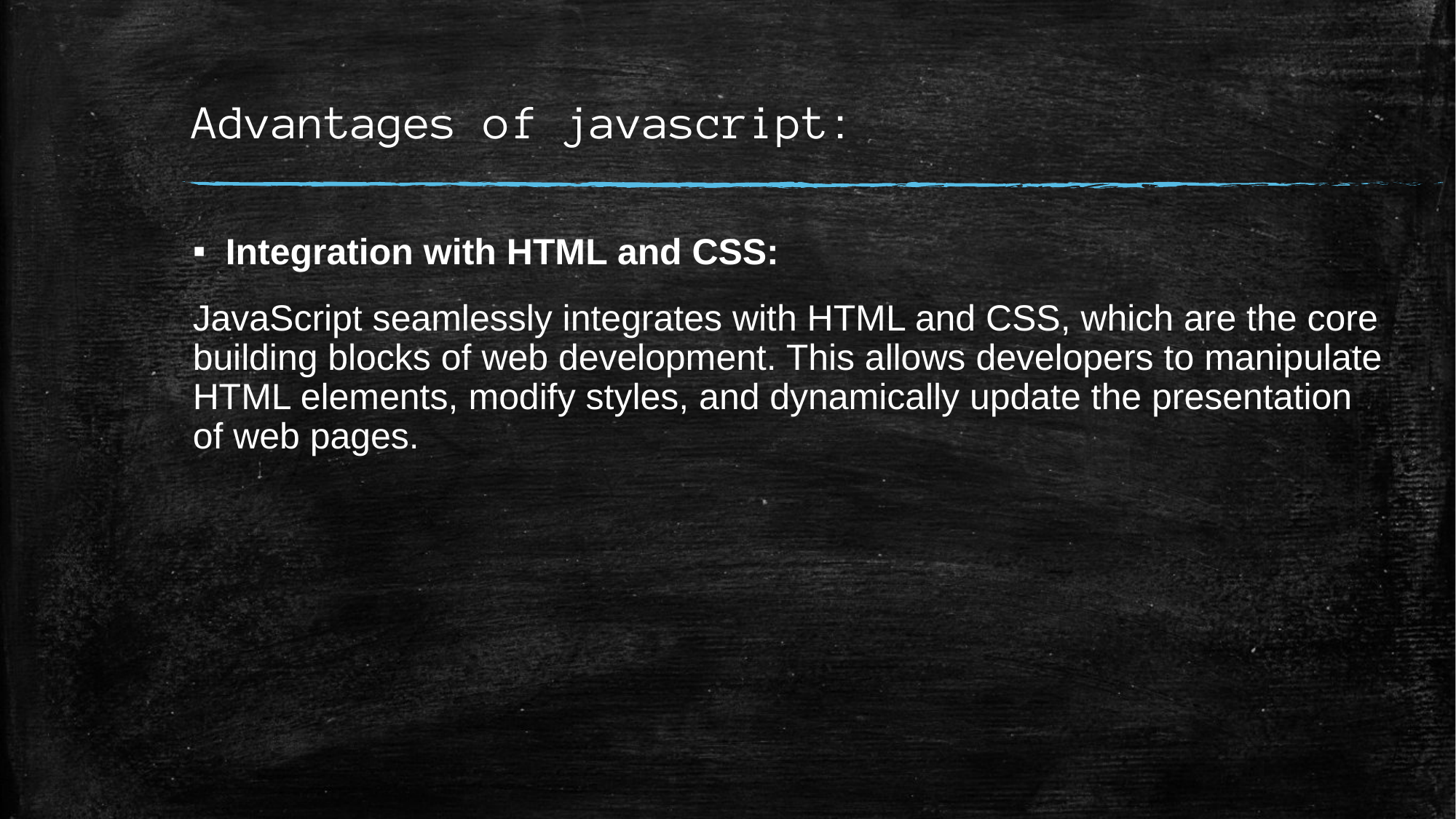

# Advantages of javascript:
Integration with HTML and CSS:
JavaScript seamlessly integrates with HTML and CSS, which are the core building blocks of web development. This allows developers to manipulate HTML elements, modify styles, and dynamically update the presentation of web pages.